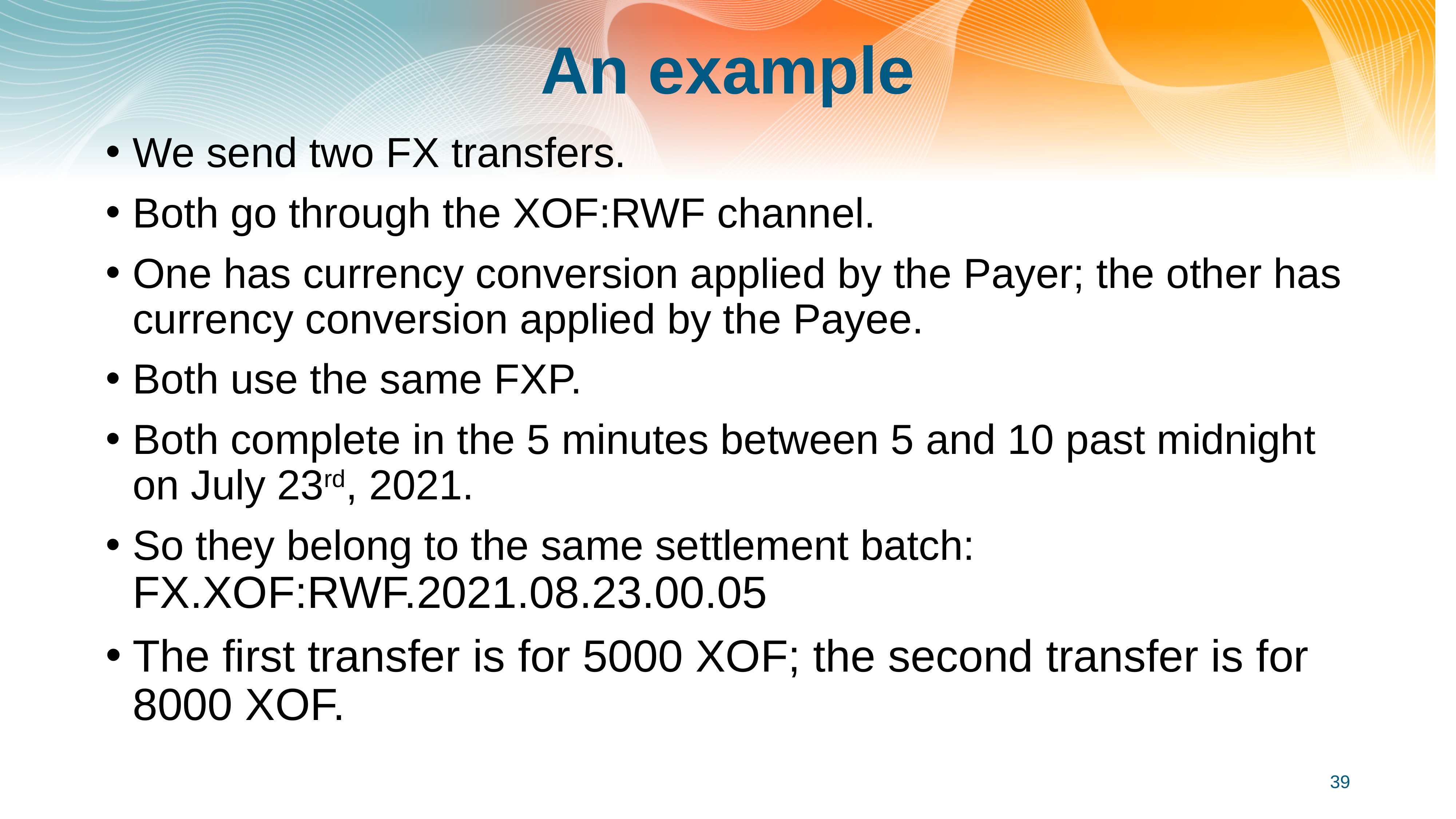

# An example
We send two FX transfers.
Both go through the XOF:RWF channel.
One has currency conversion applied by the Payer; the other has currency conversion applied by the Payee.
Both use the same FXP.
Both complete in the 5 minutes between 5 and 10 past midnight on July 23rd, 2021.
So they belong to the same settlement batch: FX.XOF:RWF.2021.08.23.00.05
The first transfer is for 5000 XOF; the second transfer is for 8000 XOF.
39